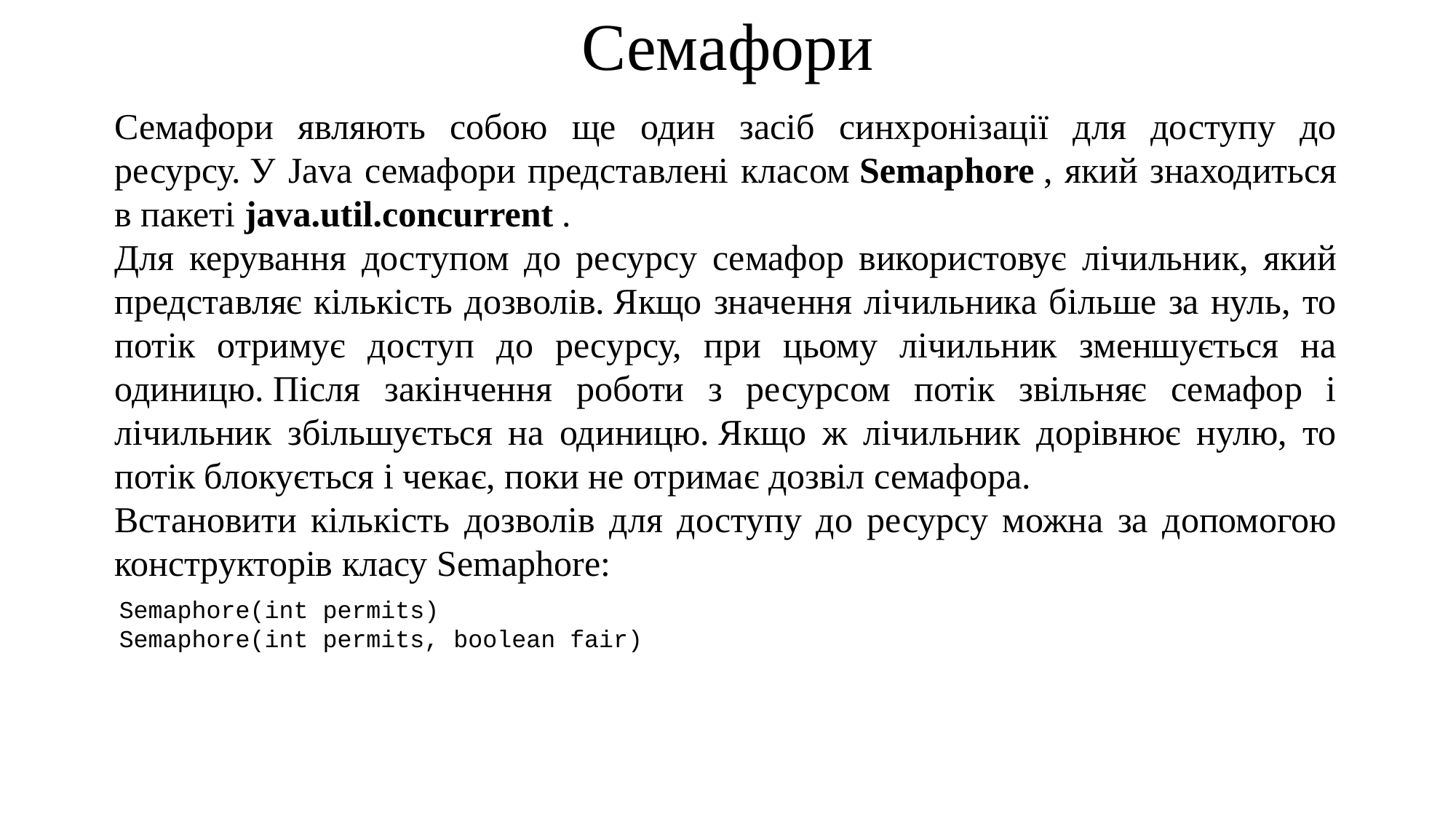

# Семафори
Семафори являють собою ще один засіб синхронізації для доступу до ресурсу. У Java семафори представлені класом Semaphore , який знаходиться в пакеті java.util.concurrent .
Для керування доступом до ресурсу семафор використовує лічильник, який представляє кількість дозволів. Якщо значення лічильника більше за нуль, то потік отримує доступ до ресурсу, при цьому лічильник зменшується на одиницю. Після закінчення роботи з ресурсом потік звільняє семафор і лічильник збільшується на одиницю. Якщо ж лічильник дорівнює нулю, то потік блокується і чекає, поки не отримає дозвіл семафора.
Встановити кількість дозволів для доступу до ресурсу можна за допомогою конструкторів класу Semaphore:
Semaphore(int permits)
Semaphore(int permits, boolean fair)